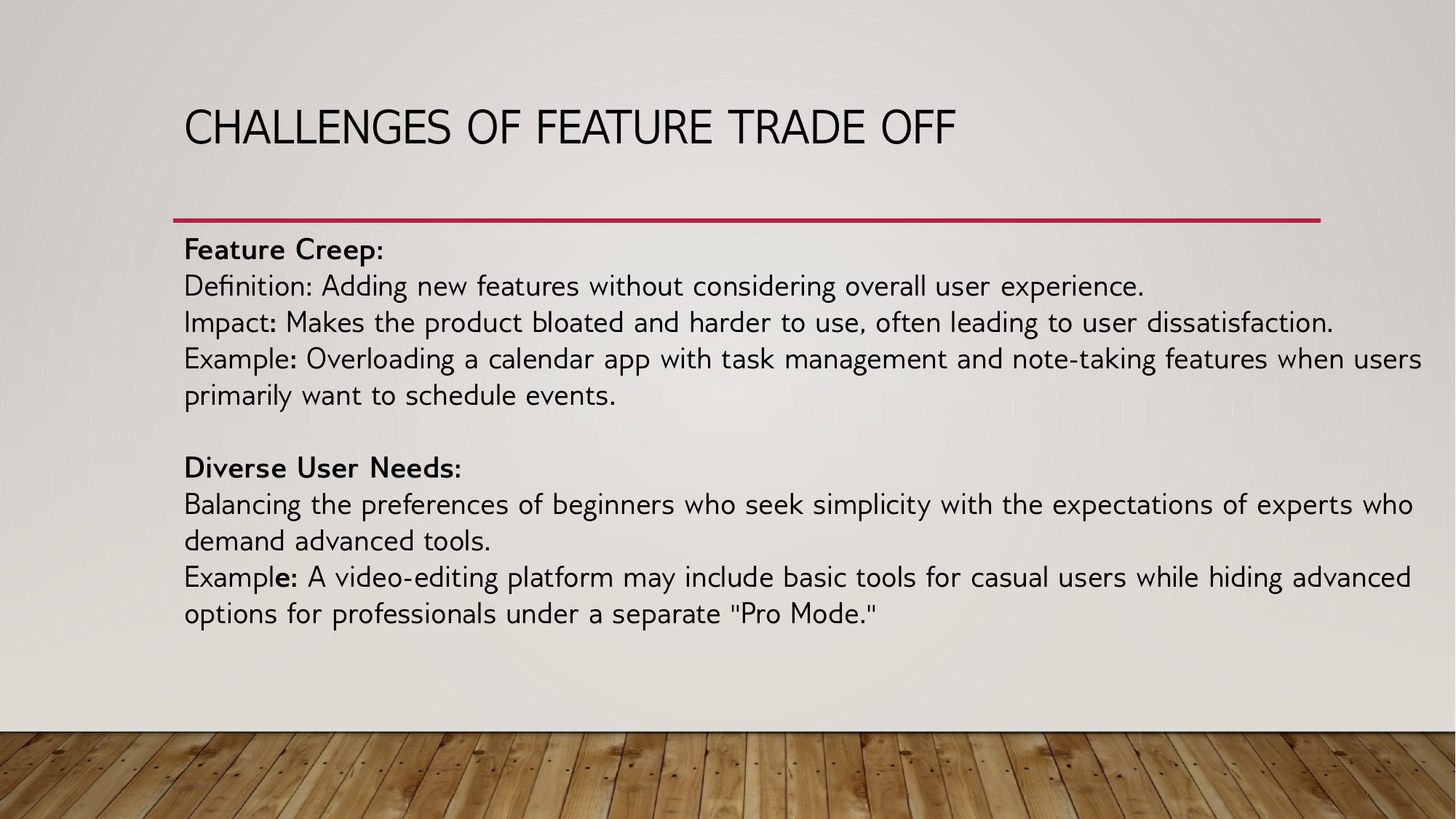

# Challenges of feature trade off
Feature Creep:
Definition: Adding new features without considering overall user experience.
Impact: Makes the product bloated and harder to use, often leading to user dissatisfaction.
Example: Overloading a calendar app with task management and note-taking features when users primarily want to schedule events.

Diverse User Needs:
Balancing the preferences of beginners who seek simplicity with the expectations of experts who demand advanced tools.
Example: A video-editing platform may include basic tools for casual users while hiding advanced options for professionals under a separate "Pro Mode."